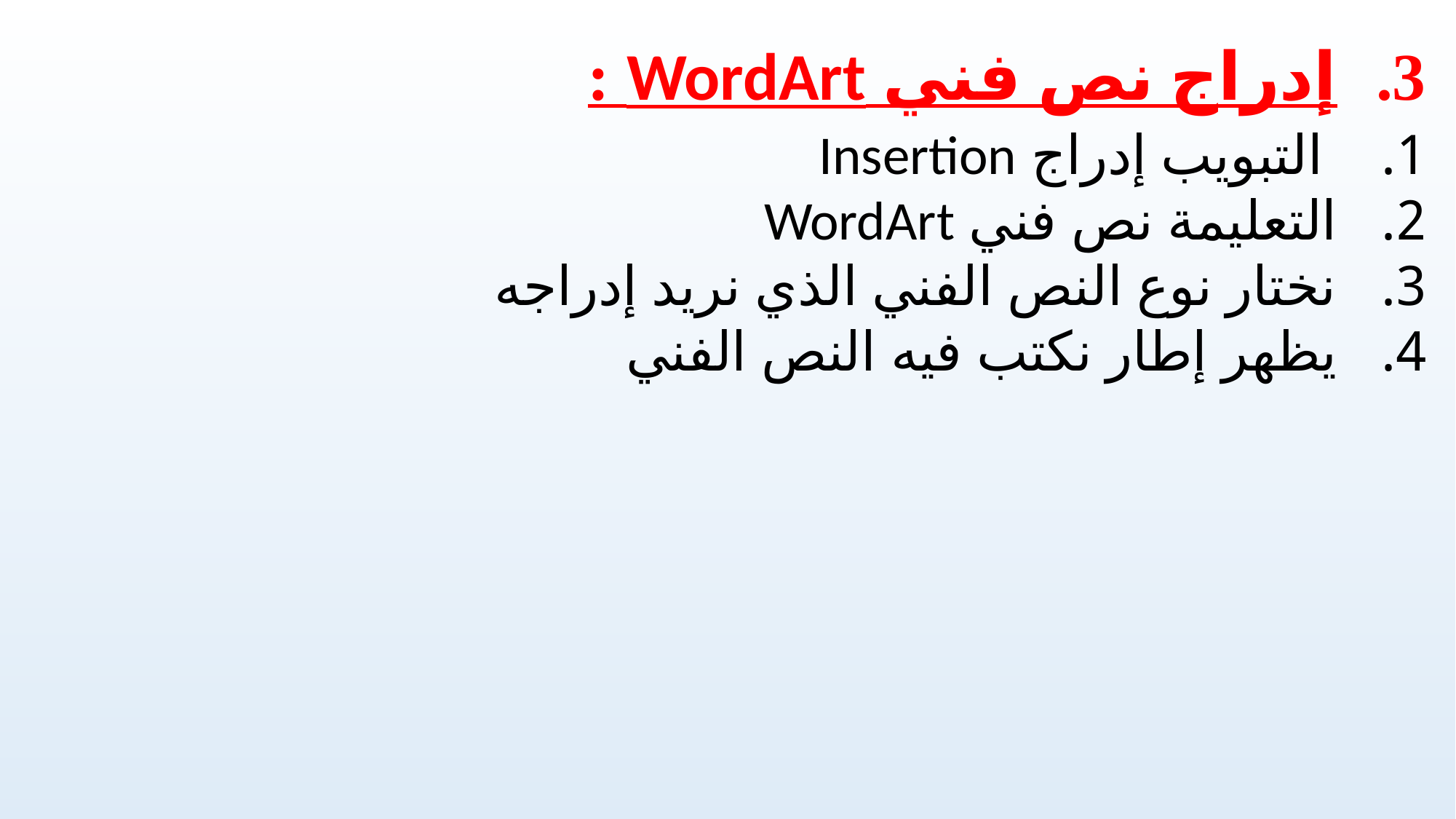

إدراج نص فني WordArt :
 التبويب إدراج Insertion
التعليمة نص فني WordArt
نختار نوع النص الفني الذي نريد إدراجه
يظهر إطار نكتب فيه النص الفني